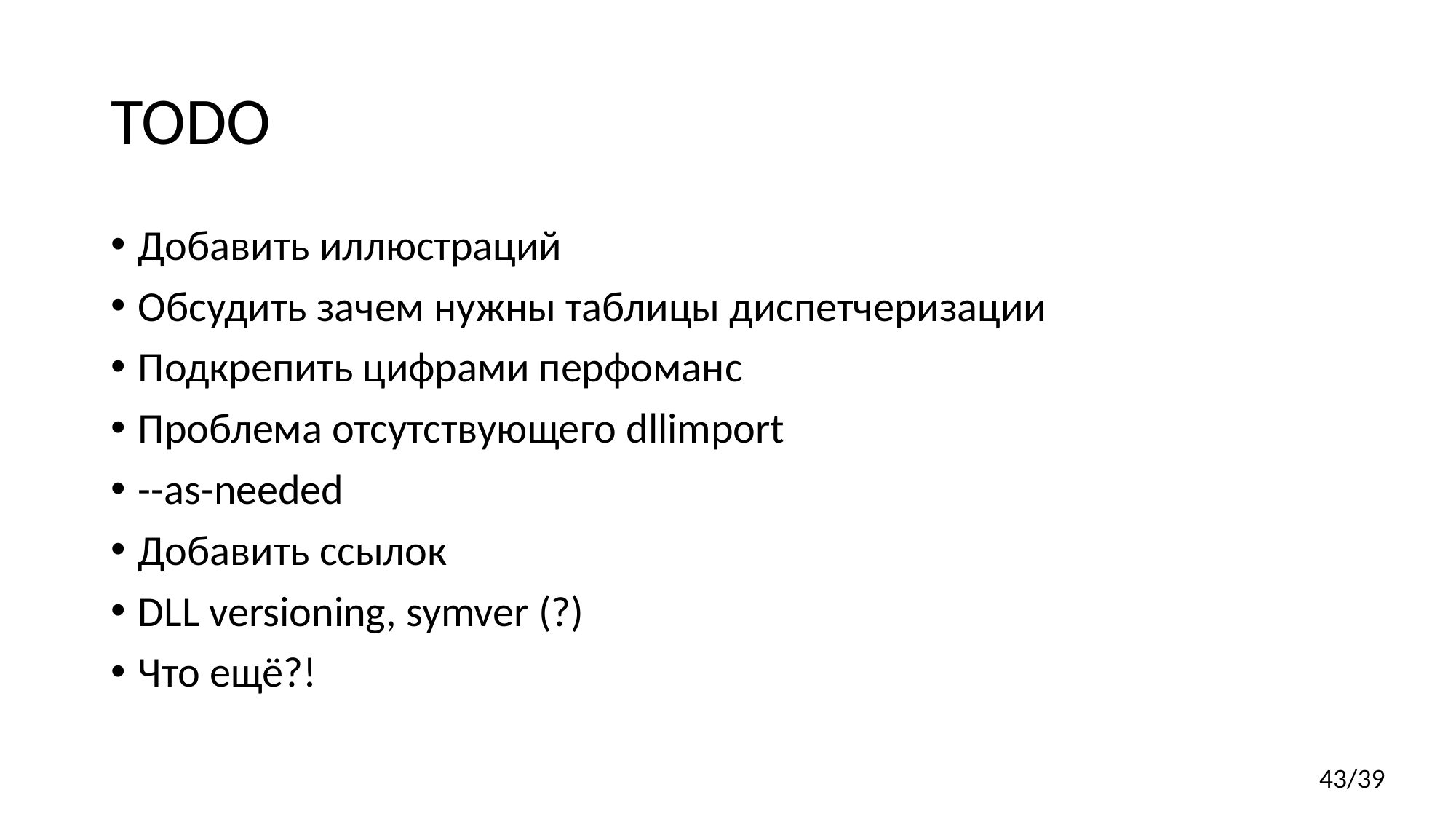

# TODO
Добавить иллюстраций
Обсудить зачем нужны таблицы диспетчеризации
Подкрепить цифрами перфоманс
Проблема отсутствующего dllimport
--as-needed
Добавить ссылок
DLL versioning, symver (?)
Что ещё?!